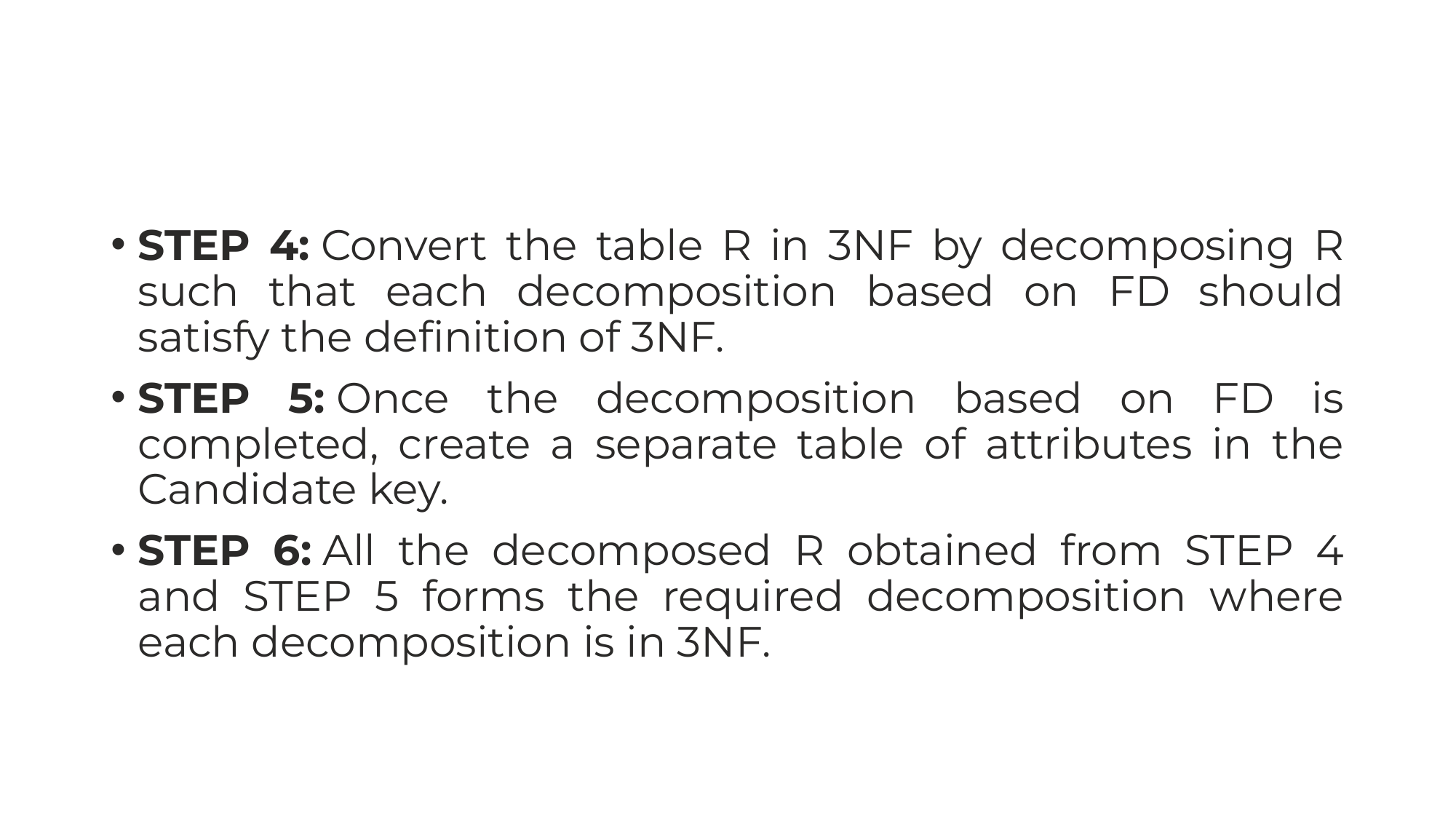

#
STEP 4: Convert the table R in 3NF by decomposing R such that each decomposition based on FD should satisfy the definition of 3NF.
STEP 5: Once the decomposition based on FD is completed, create a separate table of attributes in the Candidate key.
STEP 6: All the decomposed R obtained from STEP 4 and STEP 5 forms the required decomposition where each decomposition is in 3NF.